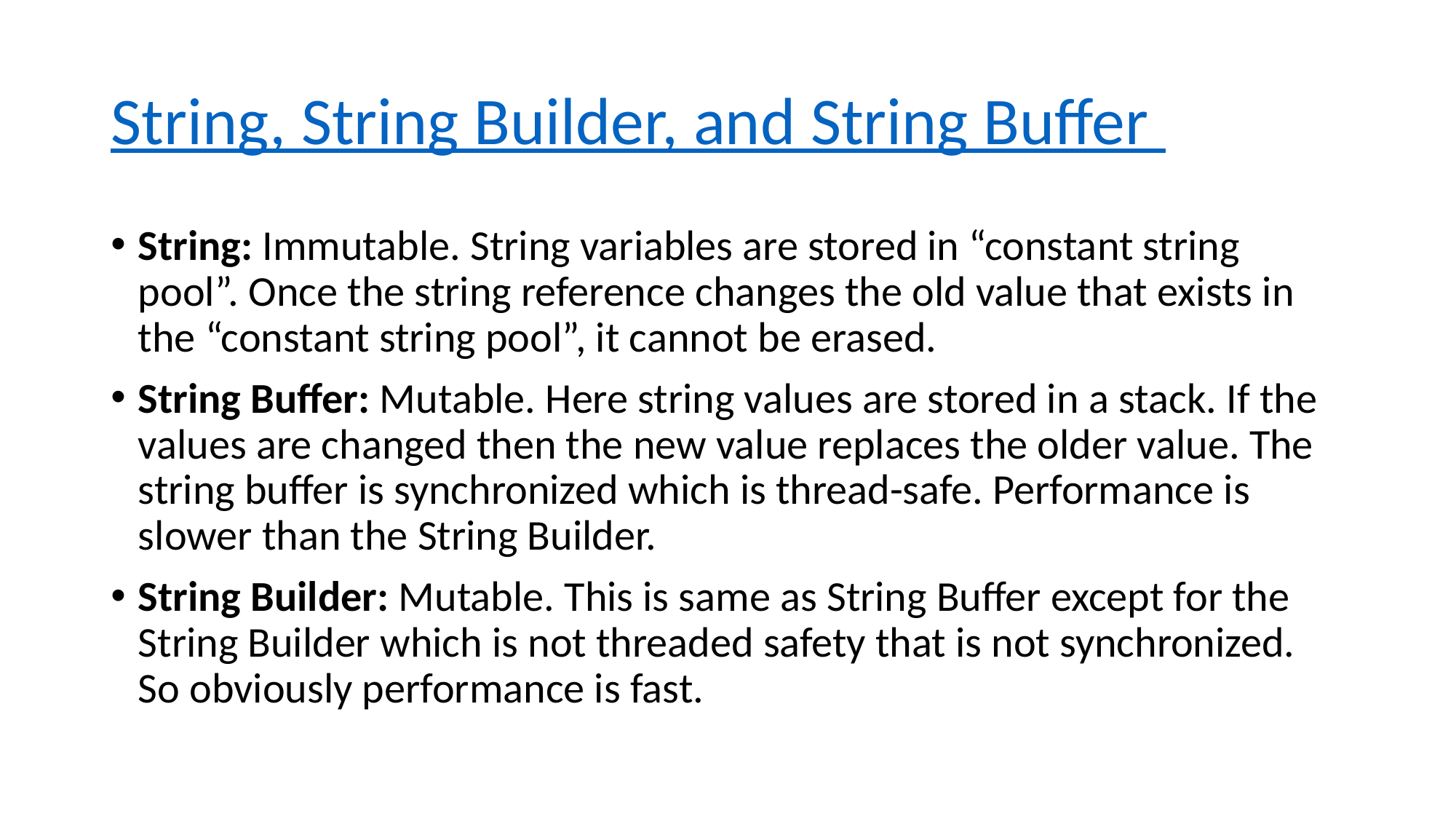

# String, String Builder, and String Buffer
String: Immutable. String variables are stored in “constant string pool”. Once the string reference changes the old value that exists in the “constant string pool”, it cannot be erased.
String Buffer: Mutable. Here string values are stored in a stack. If the values are changed then the new value replaces the older value. The string buffer is synchronized which is thread-safe. Performance is slower than the String Builder.
String Builder: Mutable. This is same as String Buffer except for the String Builder which is not threaded safety that is not synchronized. So obviously performance is fast.